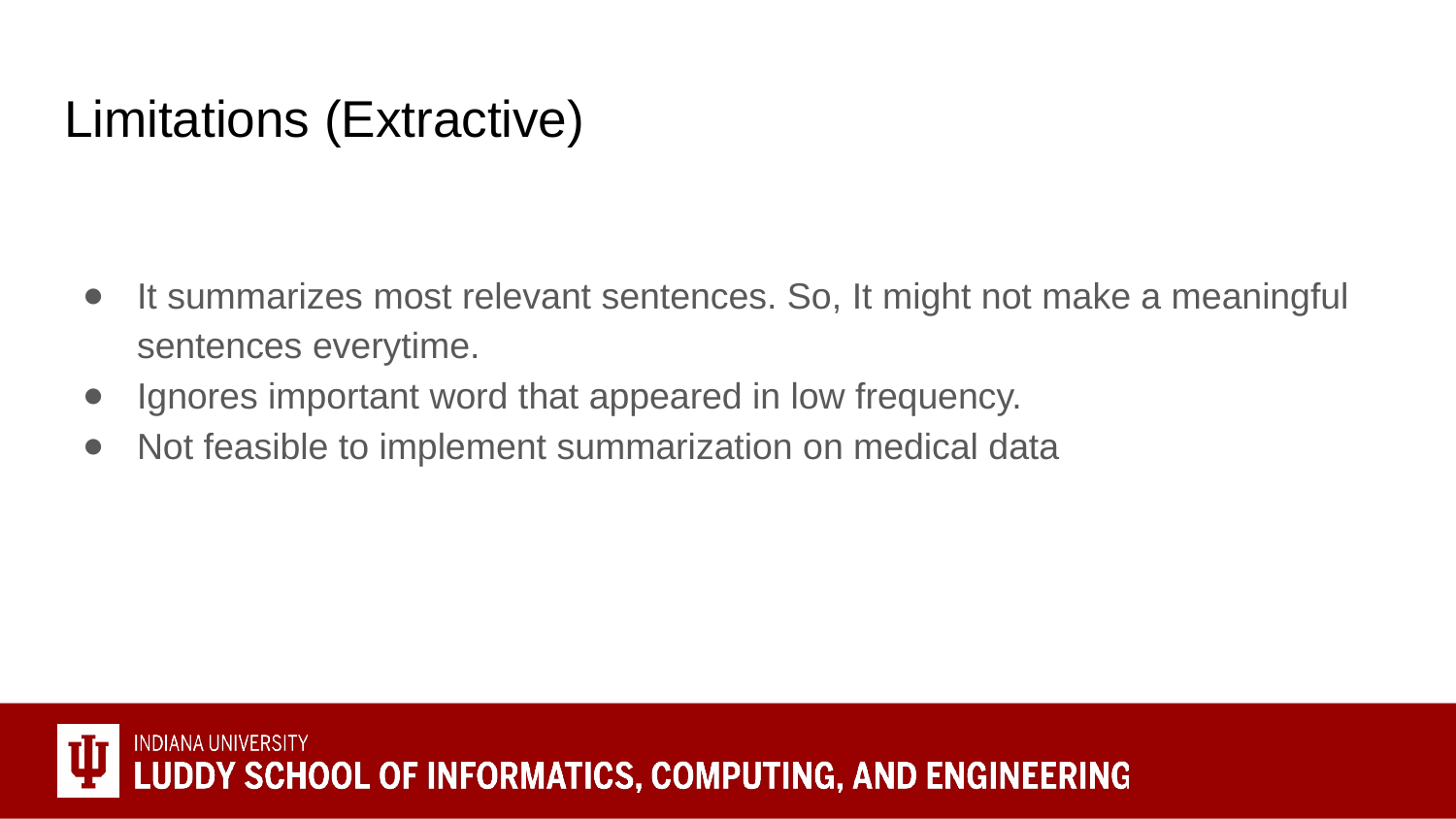

# Limitations (Extractive)

It summarizes most relevant sentences. So, It might not make a meaningful sentences everytime.
Ignores important word that appeared in low frequency.
Not feasible to implement summarization on medical data